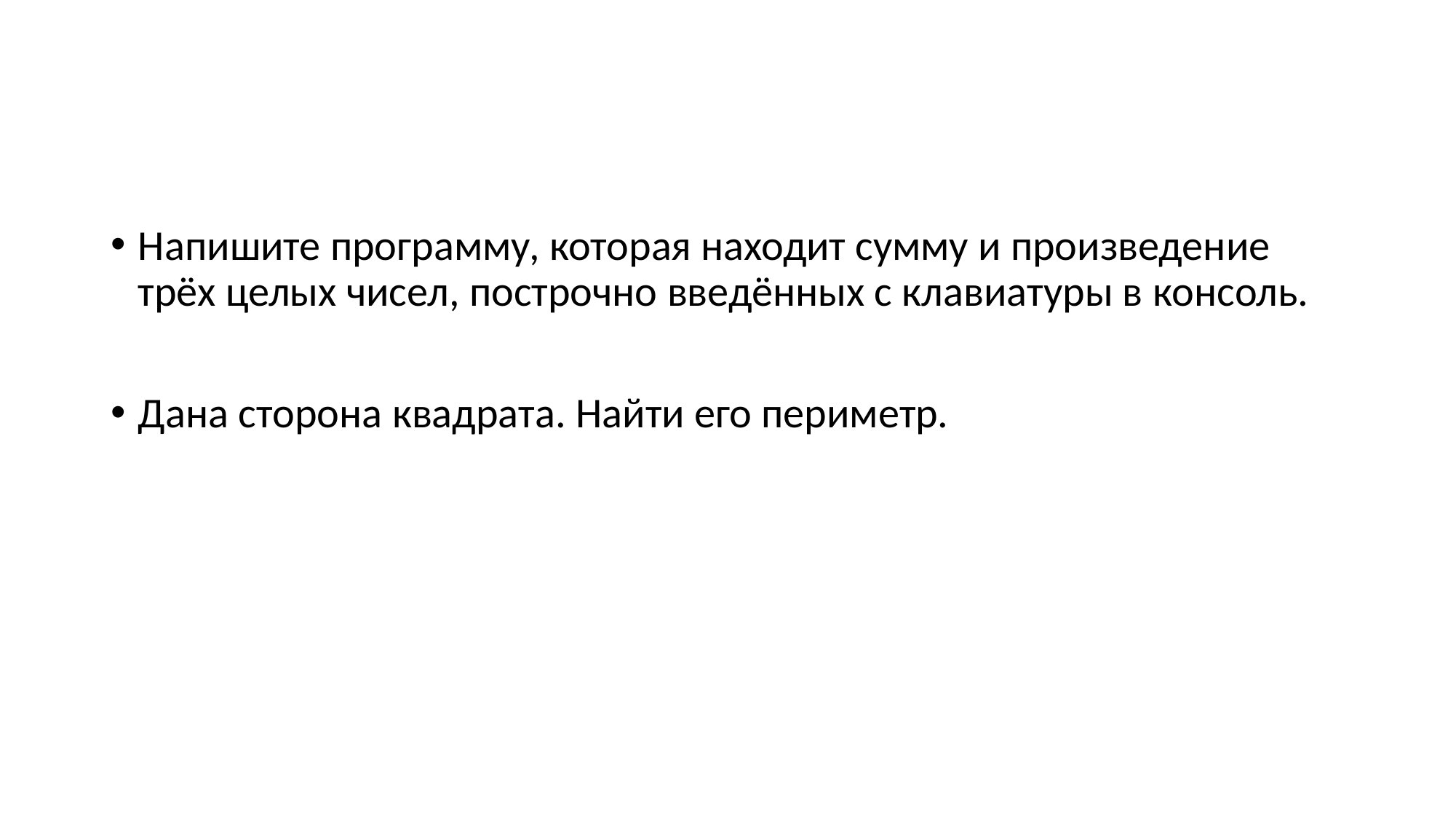

#
Напишите программу, которая находит сумму и произведение трёх целых чисел, построчно введённых с клавиатуры в консоль.

Дана сторона квадрата. Найти его периметр.